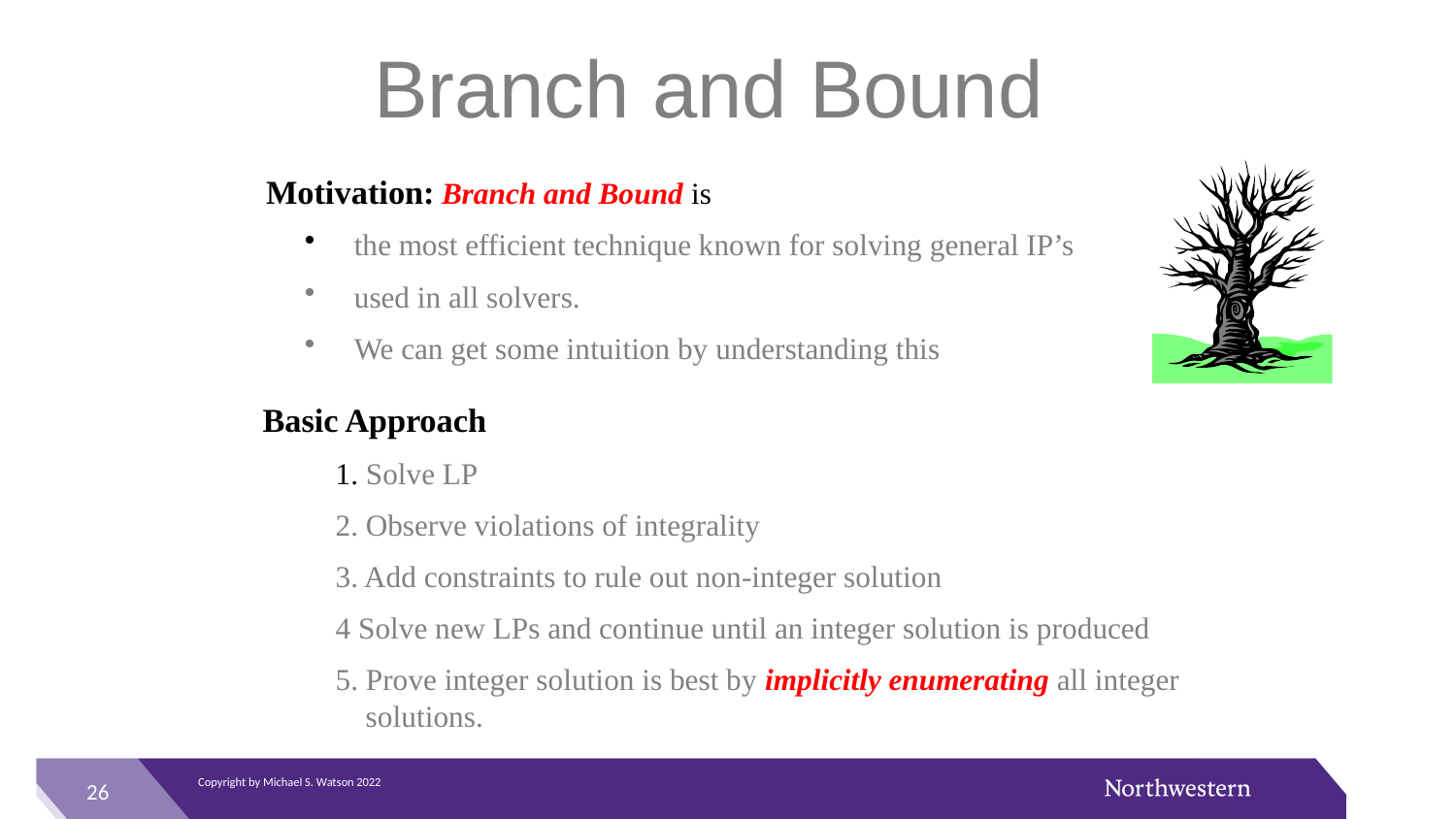

# Branch and Bound

Motivation: Branch and Bound is
  the most efficient technique known for solving general IP’s
  used in all solvers.
  We can get some intuition by understanding this
Basic Approach
1. Solve LP
2. Observe violations of integrality
3. Add constraints to rule out non-integer solution
4 Solve new LPs and continue until an integer solution is produced
5. Prove integer solution is best by implicitly enumerating all integer
    solutions.